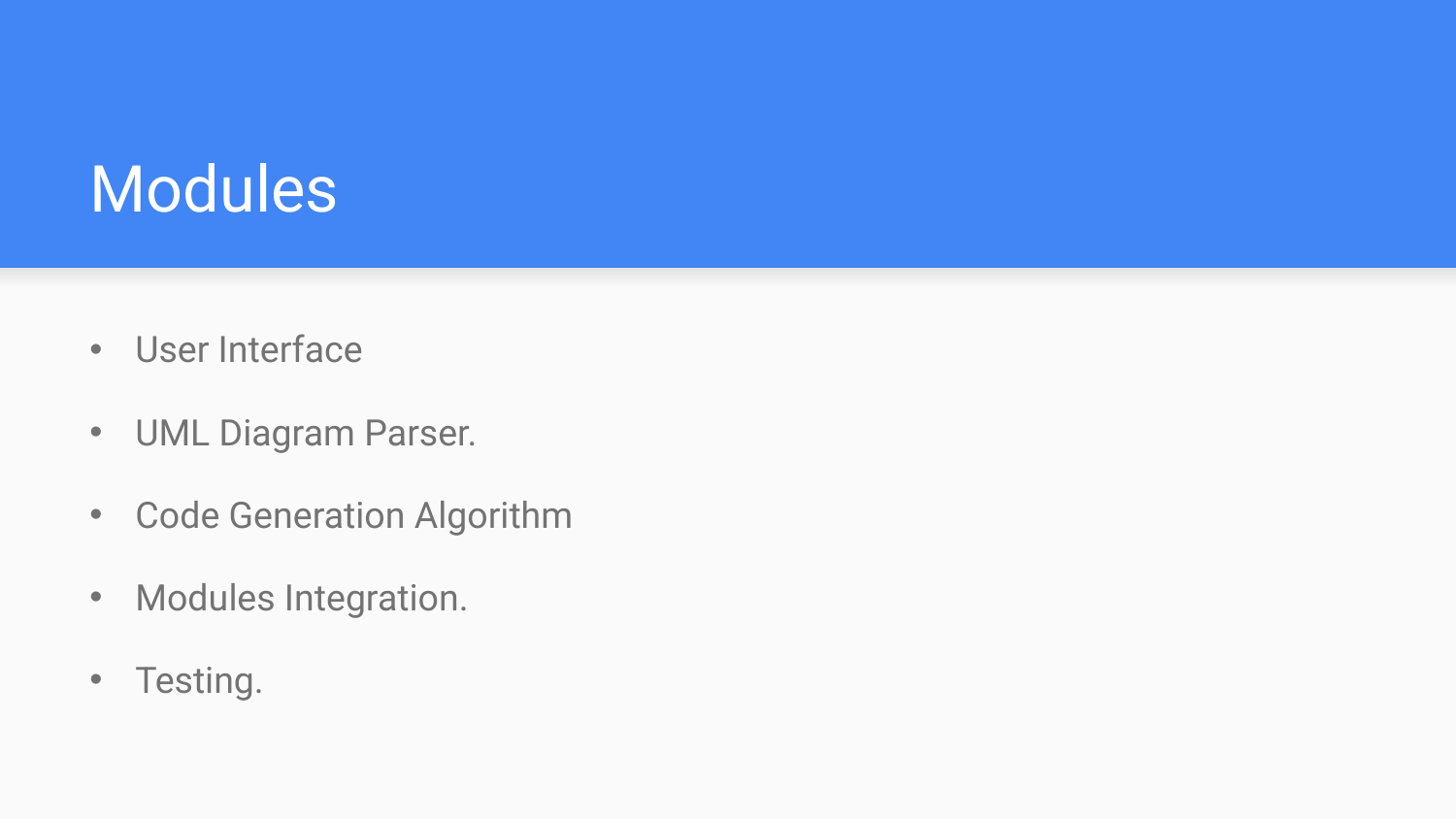

# Modules
User Interface
UML Diagram Parser.
Code Generation Algorithm
Modules Integration.
Testing.